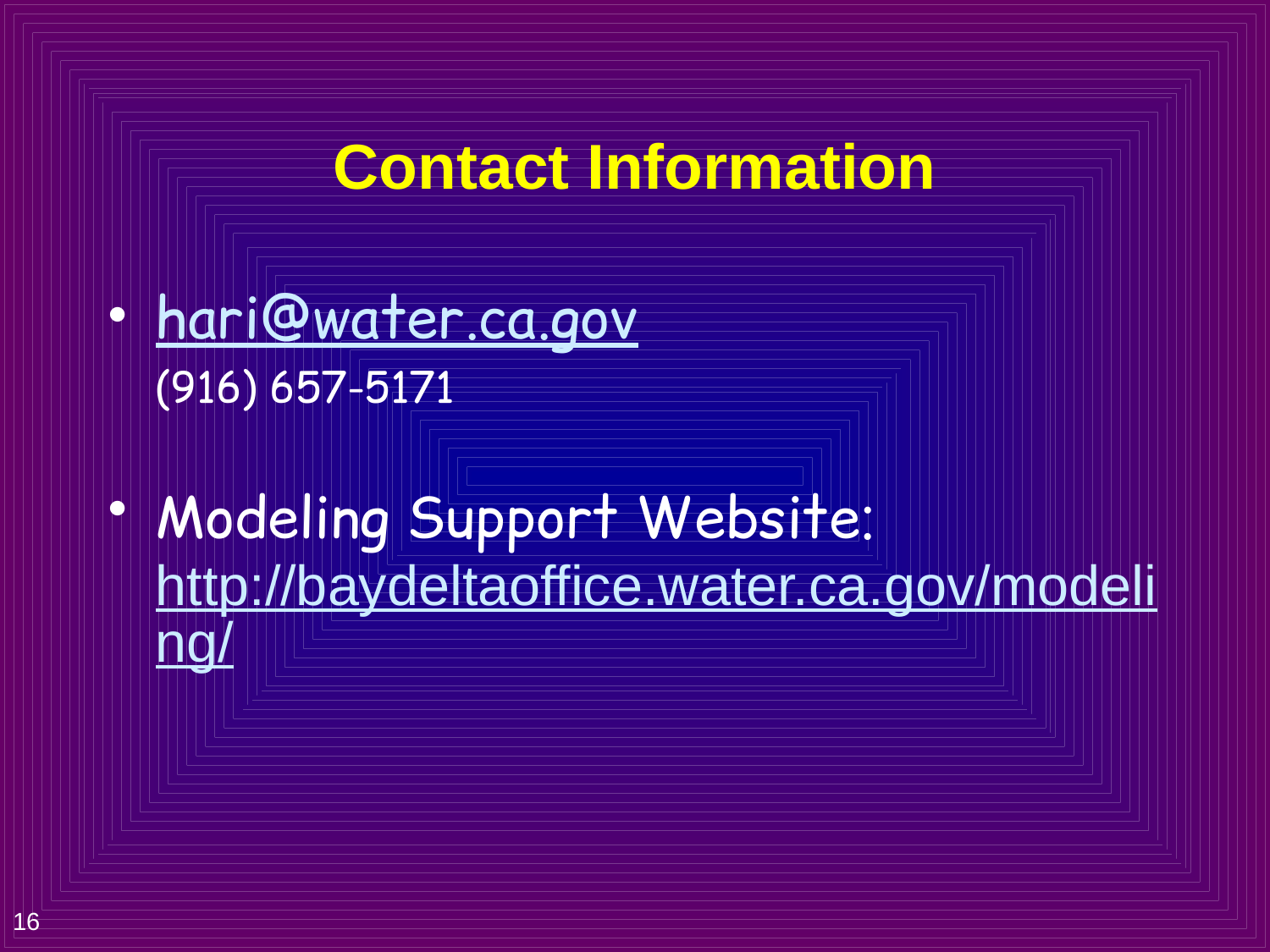

# Contact Information
hari@water.ca.gov
(916) 657-5171

Modeling Support Website:
http://baydeltaoffice.water.ca.gov/modeling/
16